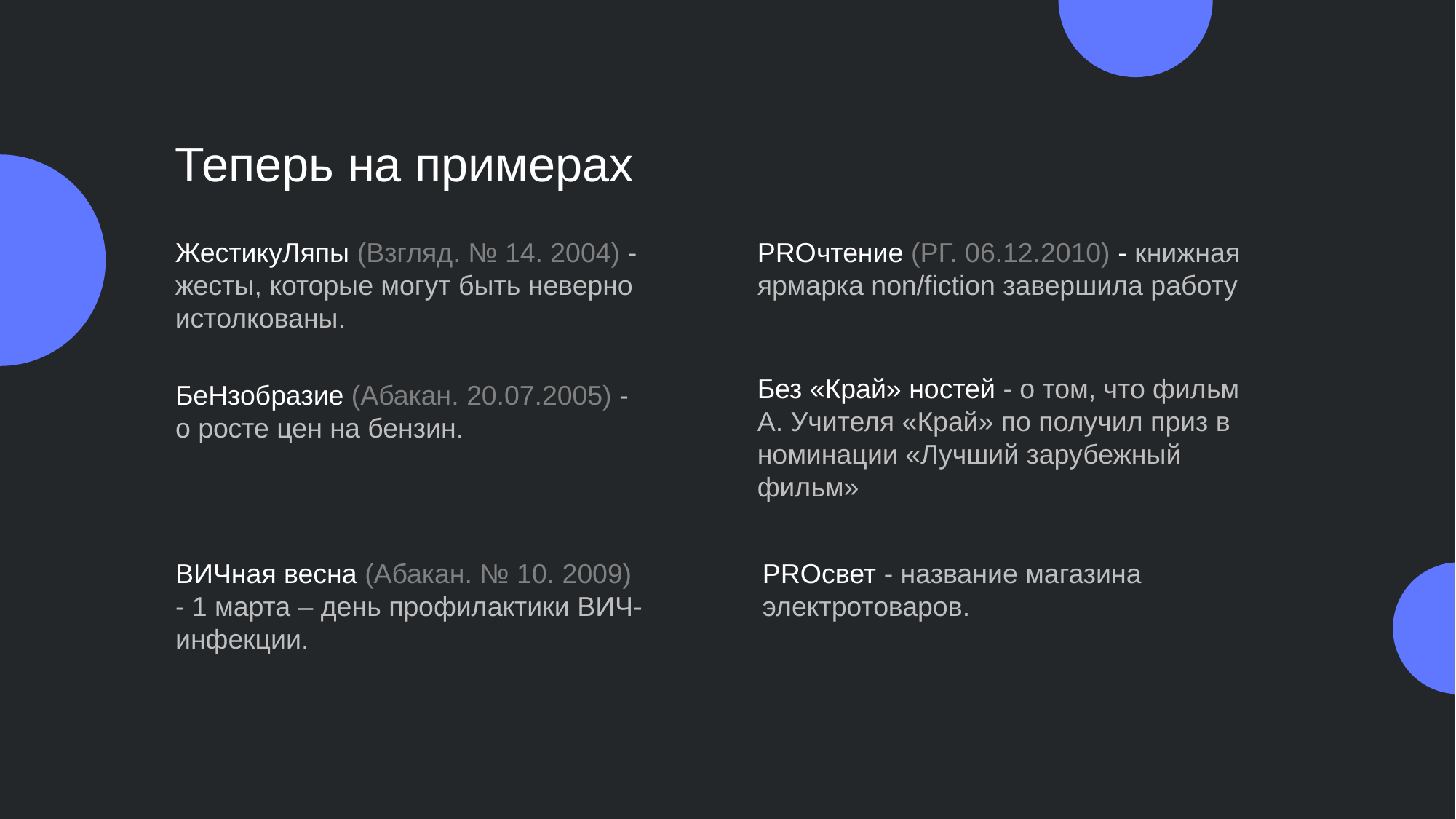

Теперь на примерах

ЖестикуЛяпы (Взгляд. № 14. 2004) - жесты, которые могут быть неверно истолкованы.
PROчтение (РГ. 06.12.2010) - книжная ярмарка non/fiction завершила работу
Без «Край» ностей - о том, что фильм
А. Учителя «Край» по получил приз в номинации «Лучший зарубежный фильм»
БеНзобразие (Абакан. 20.07.2005) - о росте цен на бензин.
ВИЧная весна (Абакан. № 10. 2009) - 1 марта – день профилактики ВИЧ-инфекции.
PROсвет - название магазина электротоваров.